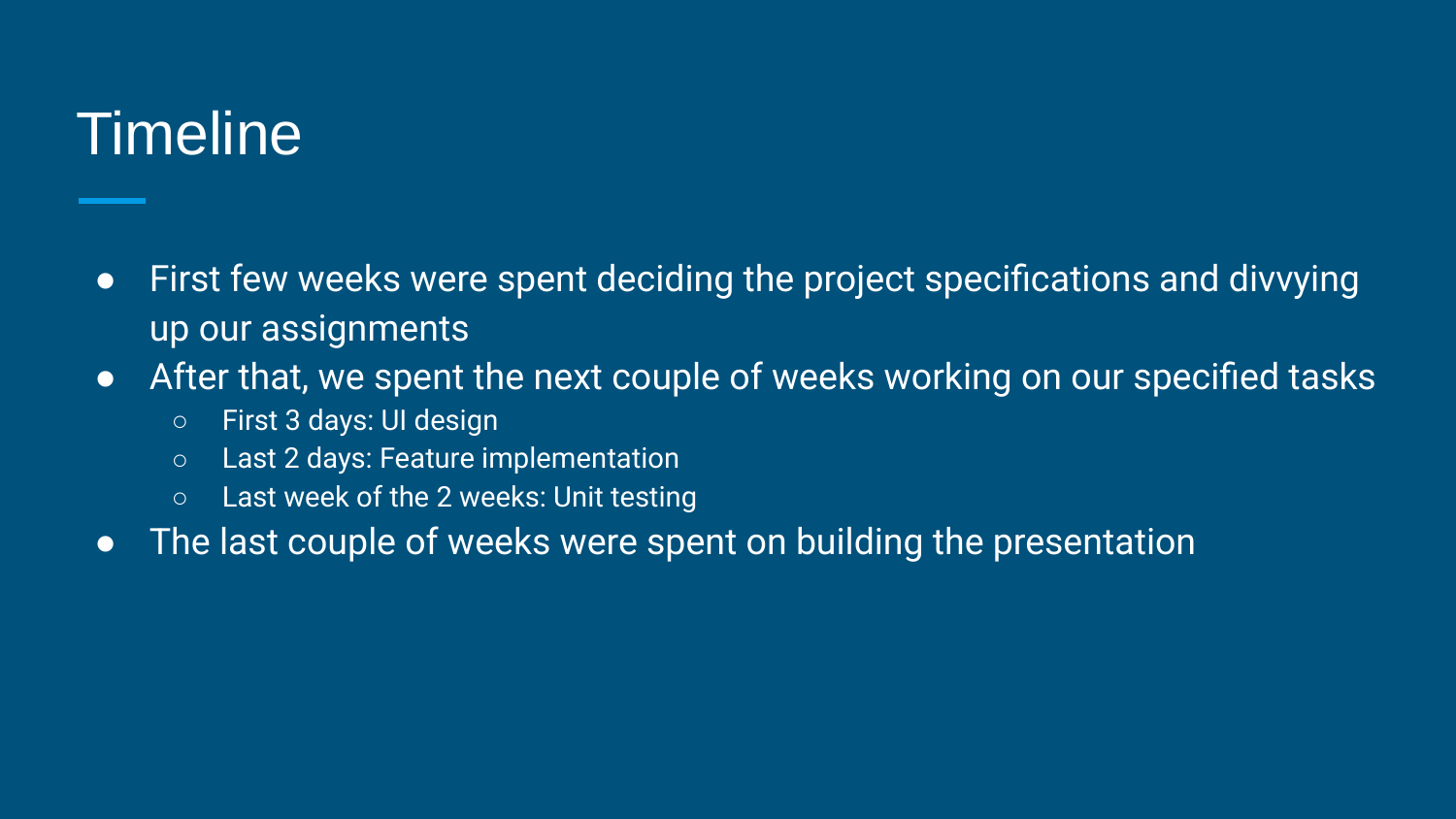

# Timeline
First few weeks were spent deciding the project specifications and divvying up our assignments
After that, we spent the next couple of weeks working on our specified tasks
First 3 days: UI design
Last 2 days: Feature implementation
Last week of the 2 weeks: Unit testing
The last couple of weeks were spent on building the presentation